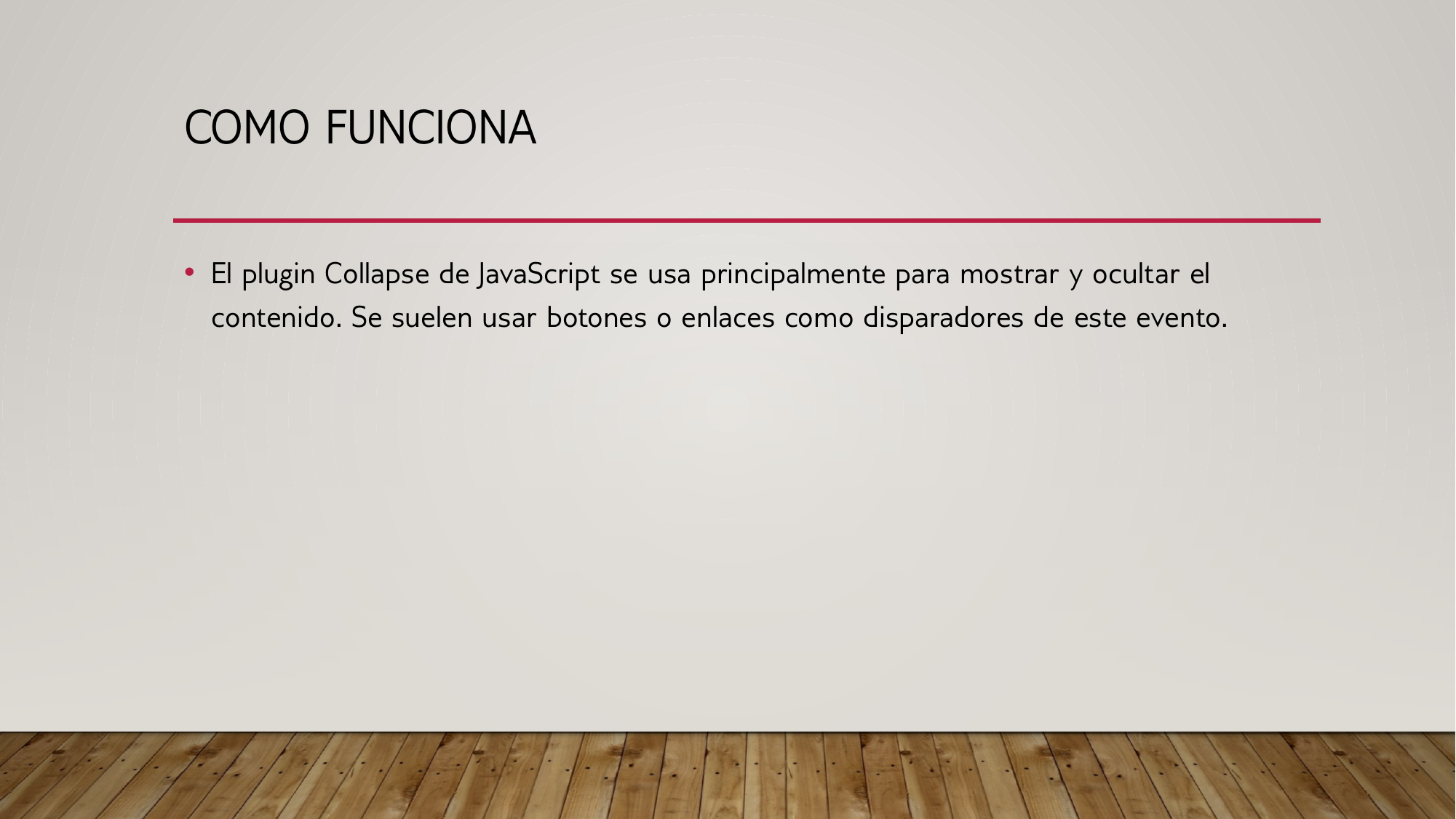

# Como funciona
El plugin Collapse de JavaScript se usa principalmente para mostrar y ocultar el contenido. Se suelen usar botones o enlaces como disparadores de este evento.